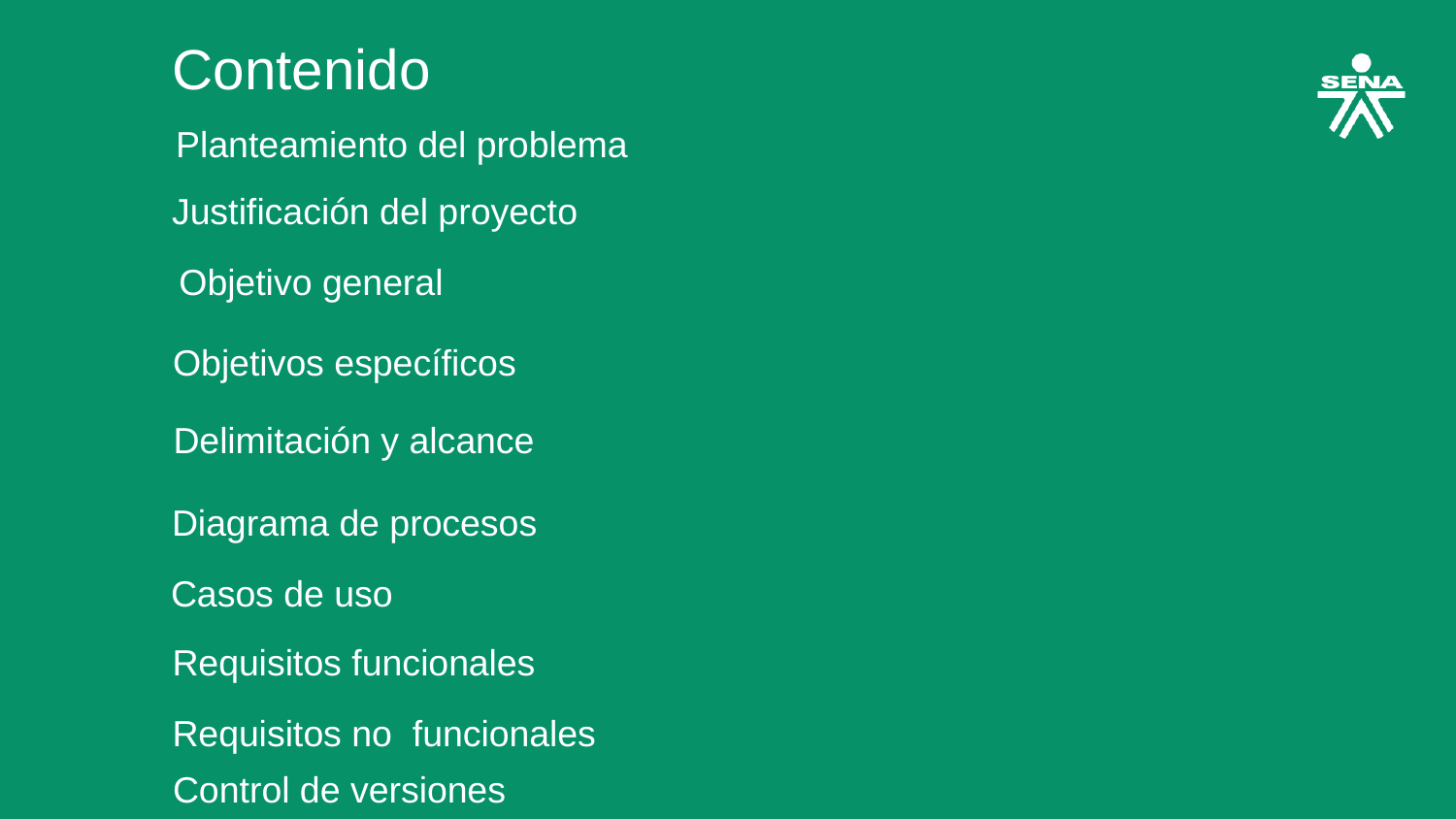

Contenido
Planteamiento del problema
Justificación del proyecto
Objetivo general
Objetivos específicos
Delimitación y alcance
Diagrama de procesos
Casos de uso
Requisitos funcionales
Requisitos no  funcionales
Control de versiones